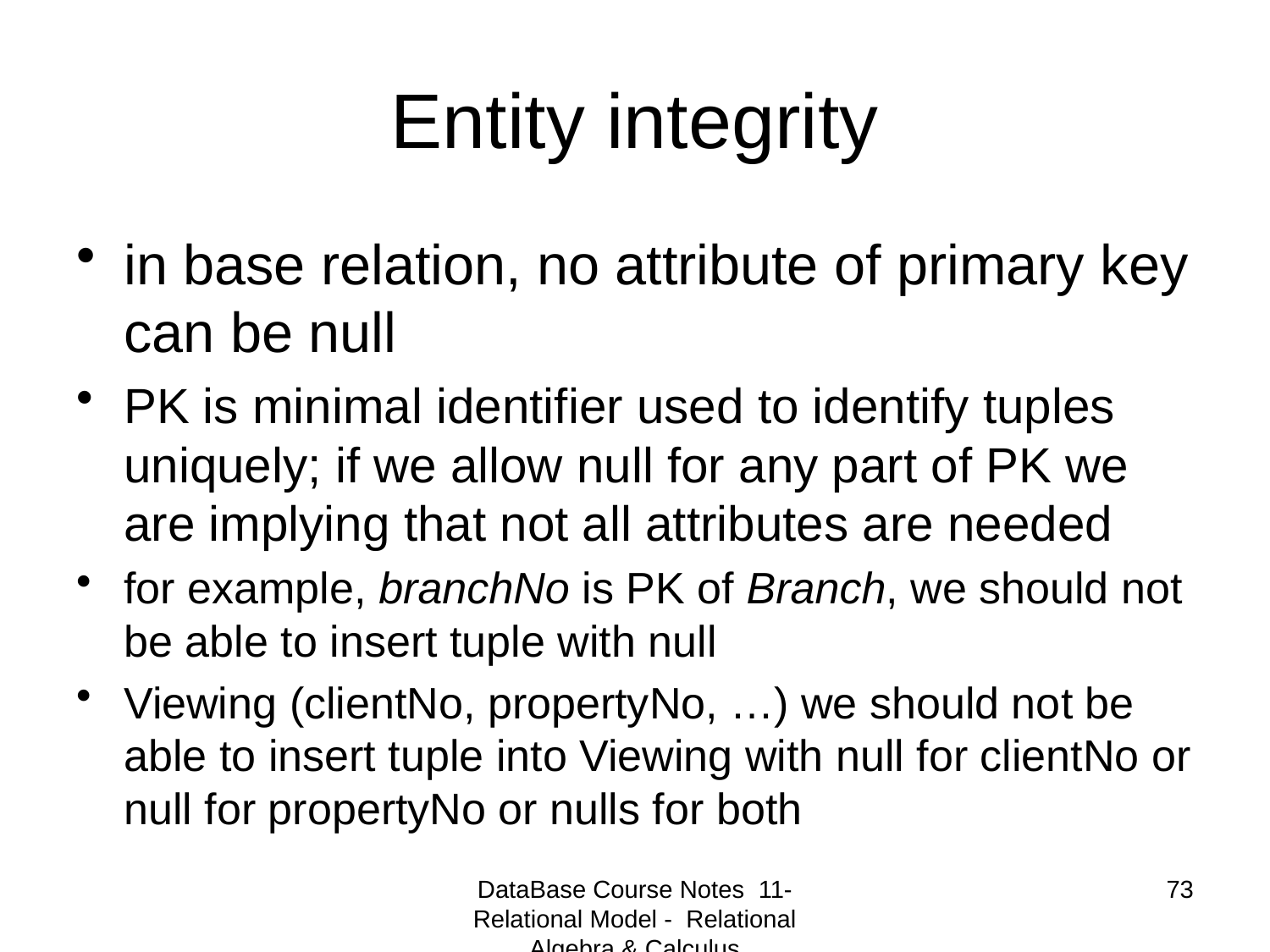

# Entity integrity
in base relation, no attribute of primary key can be null
PK is minimal identifier used to identify tuples uniquely; if we allow null for any part of PK we are implying that not all attributes are needed
for example, branchNo is PK of Branch, we should not be able to insert tuple with null
Viewing (clientNo, propertyNo, …) we should not be able to insert tuple into Viewing with null for clientNo or null for propertyNo or nulls for both
DataBase Course Notes  11- Relational Model -  Relational Algebra & Calculus
73